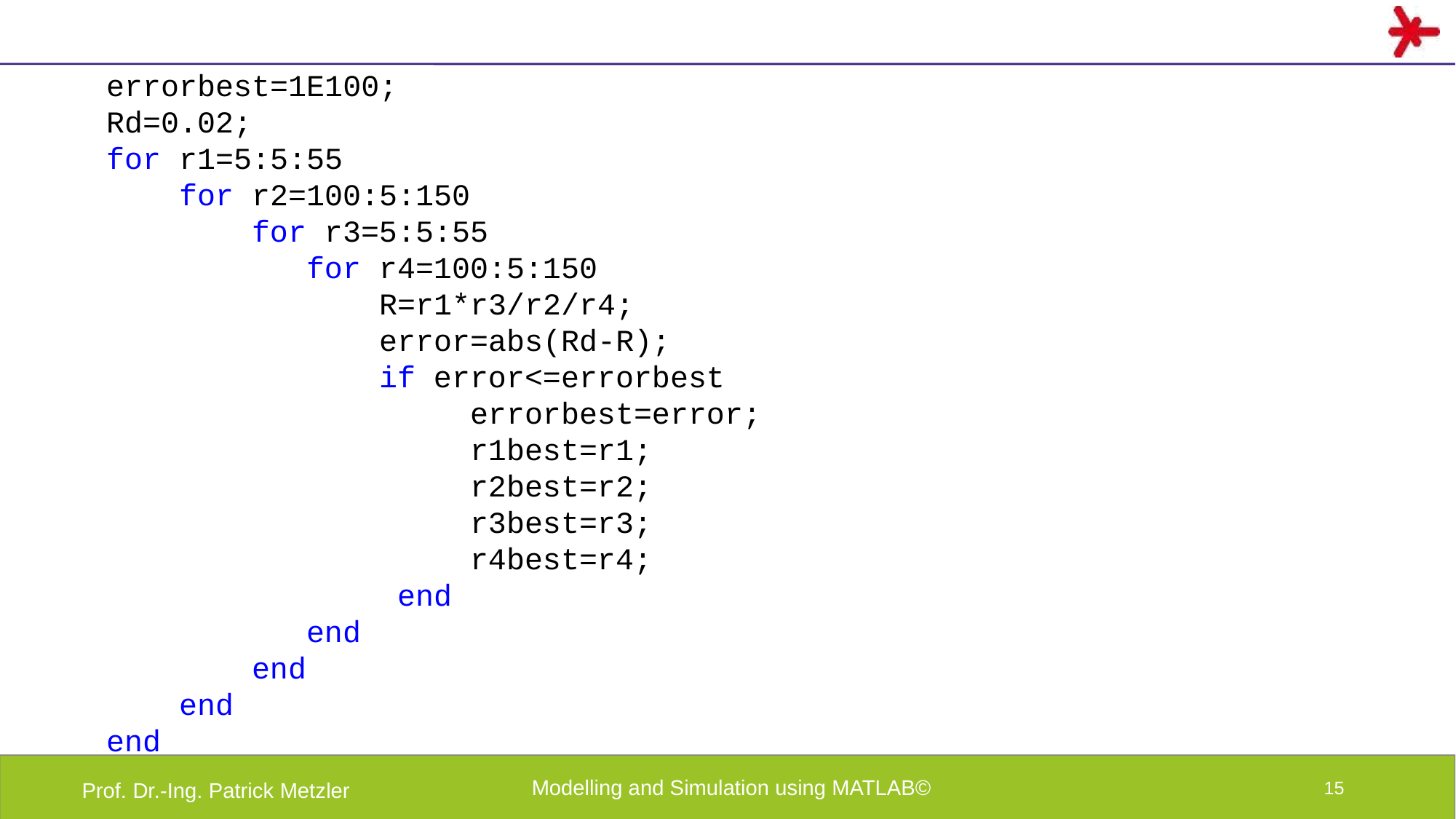

errorbest=1E100;
Rd=0.02;
for r1=5:5:55
    for r2=100:5:150
        for r3=5:5:55
           for r4=100:5:150
               R=r1*r3/r2/r4;
               error=abs(Rd-R);
               if error<=errorbest
                    errorbest=error;
                    r1best=r1;
                    r2best=r2;
                    r3best=r3;
                    r4best=r4;
                end
           end
        end
    end
end